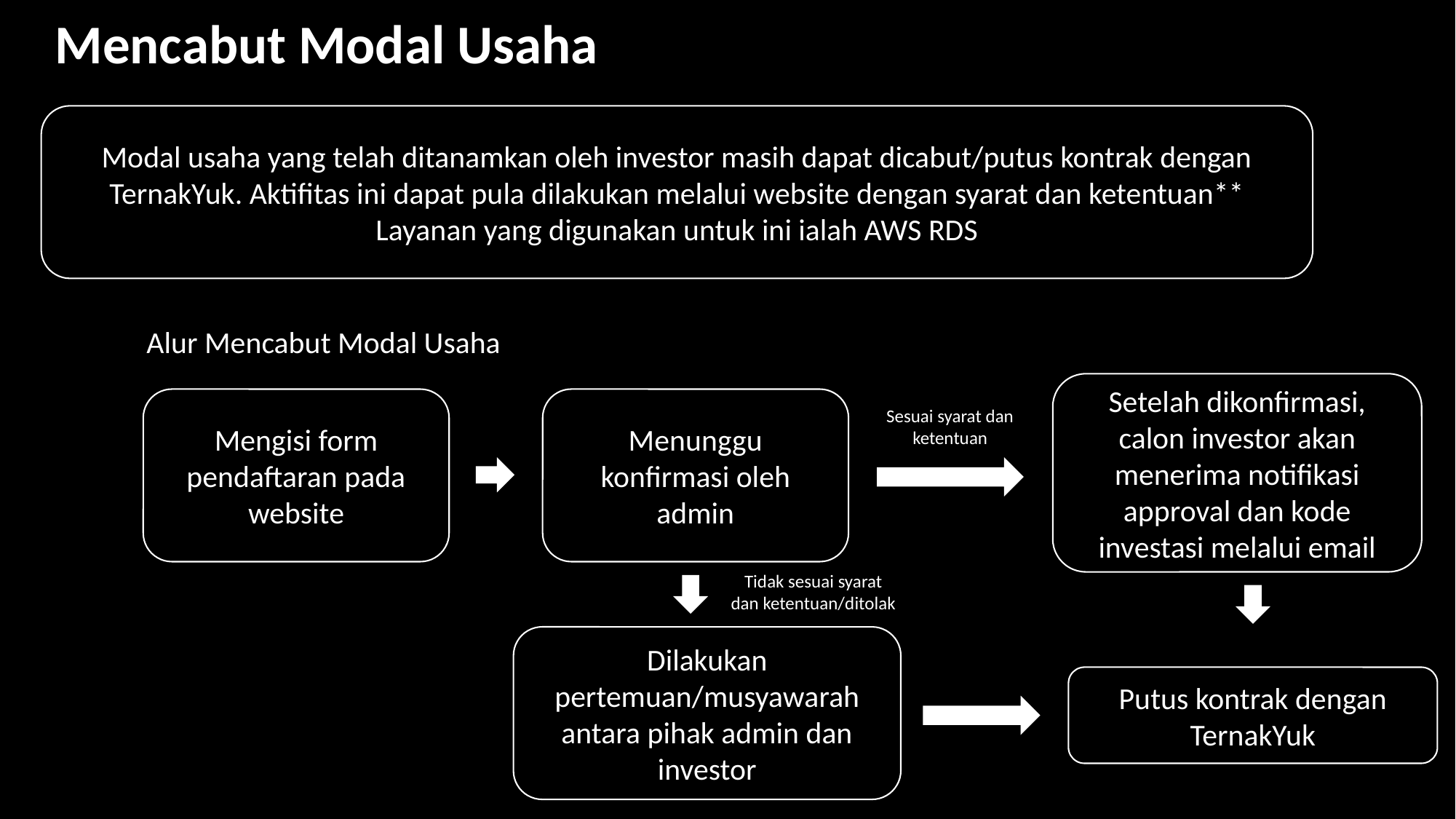

Mencabut Modal Usaha
Modal usaha yang telah ditanamkan oleh investor masih dapat dicabut/putus kontrak dengan TernakYuk. Aktifitas ini dapat pula dilakukan melalui website dengan syarat dan ketentuan**
Layanan yang digunakan untuk ini ialah AWS RDS
Alur Mencabut Modal Usaha
Setelah dikonfirmasi, calon investor akan menerima notifikasi approval dan kode investasi melalui email
Mengisi form pendaftaran pada website
Menunggu konfirmasi oleh admin
Sesuai syarat dan ketentuan

Tidak sesuai syarat dan ketentuan/ditolak

Dilakukan pertemuan/musyawarah antara pihak admin dan investor
Putus kontrak dengan TernakYuk